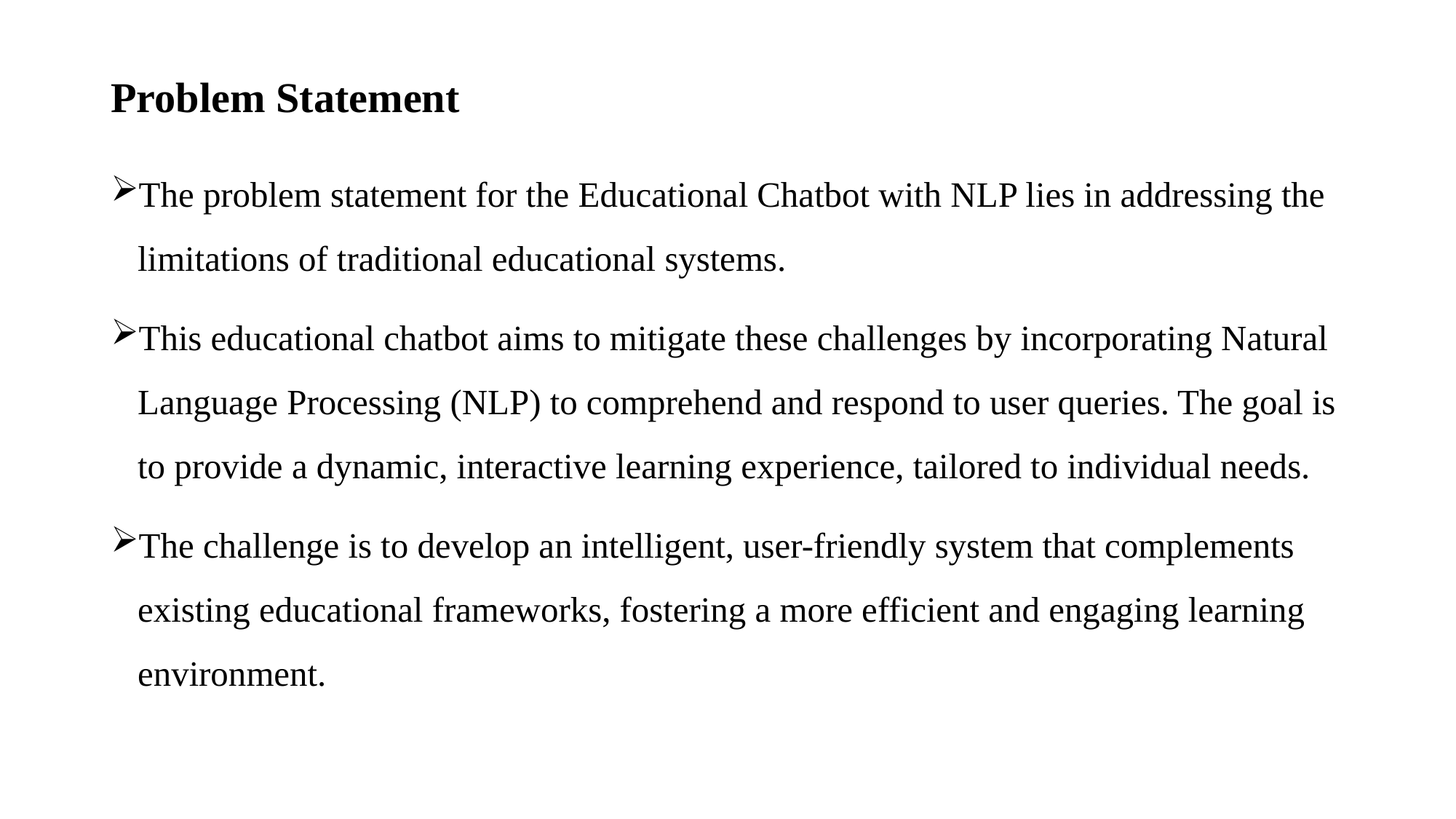

# Problem Statement
The problem statement for the Educational Chatbot with NLP lies in addressing the limitations of traditional educational systems.
This educational chatbot aims to mitigate these challenges by incorporating Natural Language Processing (NLP) to comprehend and respond to user queries. The goal is to provide a dynamic, interactive learning experience, tailored to individual needs.
The challenge is to develop an intelligent, user-friendly system that complements existing educational frameworks, fostering a more efficient and engaging learning environment.